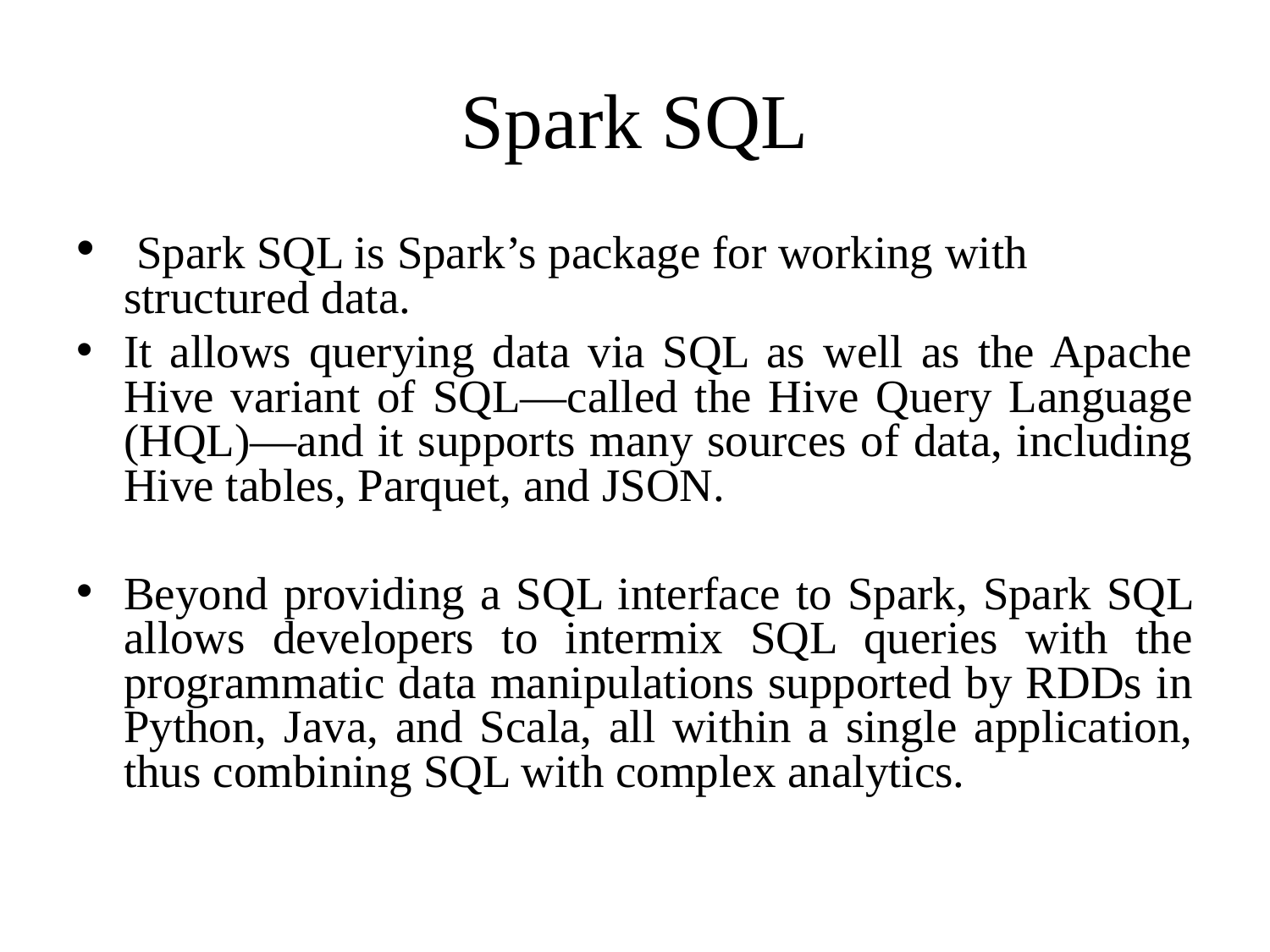

# Spark SQL
 Spark SQL is Spark’s package for working with structured data.
It allows querying data via SQL as well as the Apache Hive variant of SQL—called the Hive Query Language (HQL)—and it supports many sources of data, including Hive tables, Parquet, and JSON.

Beyond providing a SQL interface to Spark, Spark SQL allows developers to intermix SQL queries with the programmatic data manipulations supported by RDDs in Python, Java, and Scala, all within a single application, thus combining SQL with complex analytics.